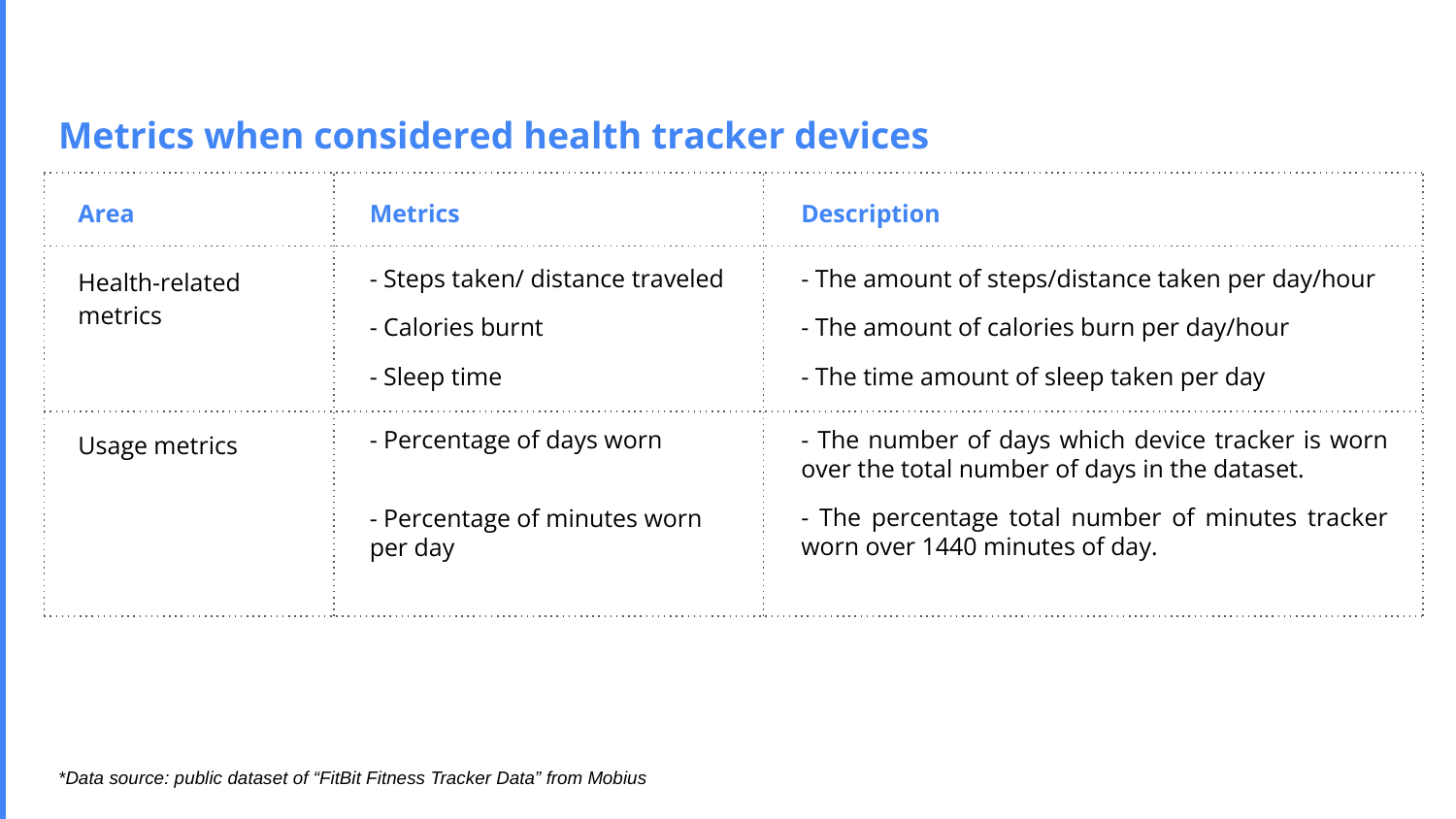

Metrics when considered health tracker devices
Area
Metrics
Description
Health-related metrics
- Steps taken/ distance traveled
- Calories burnt
- Sleep time
- The amount of steps/distance taken per day/hour
- The amount of calories burn per day/hour
- The time amount of sleep taken per day

- Percentage of days worn

- The number of days which device tracker is worn over the total number of days in the dataset.
- The percentage total number of minutes tracker worn over 1440 minutes of day.
Usage metrics
- Percentage of minutes worn per day
*Data source: public dataset of “FitBit Fitness Tracker Data” from Mobius